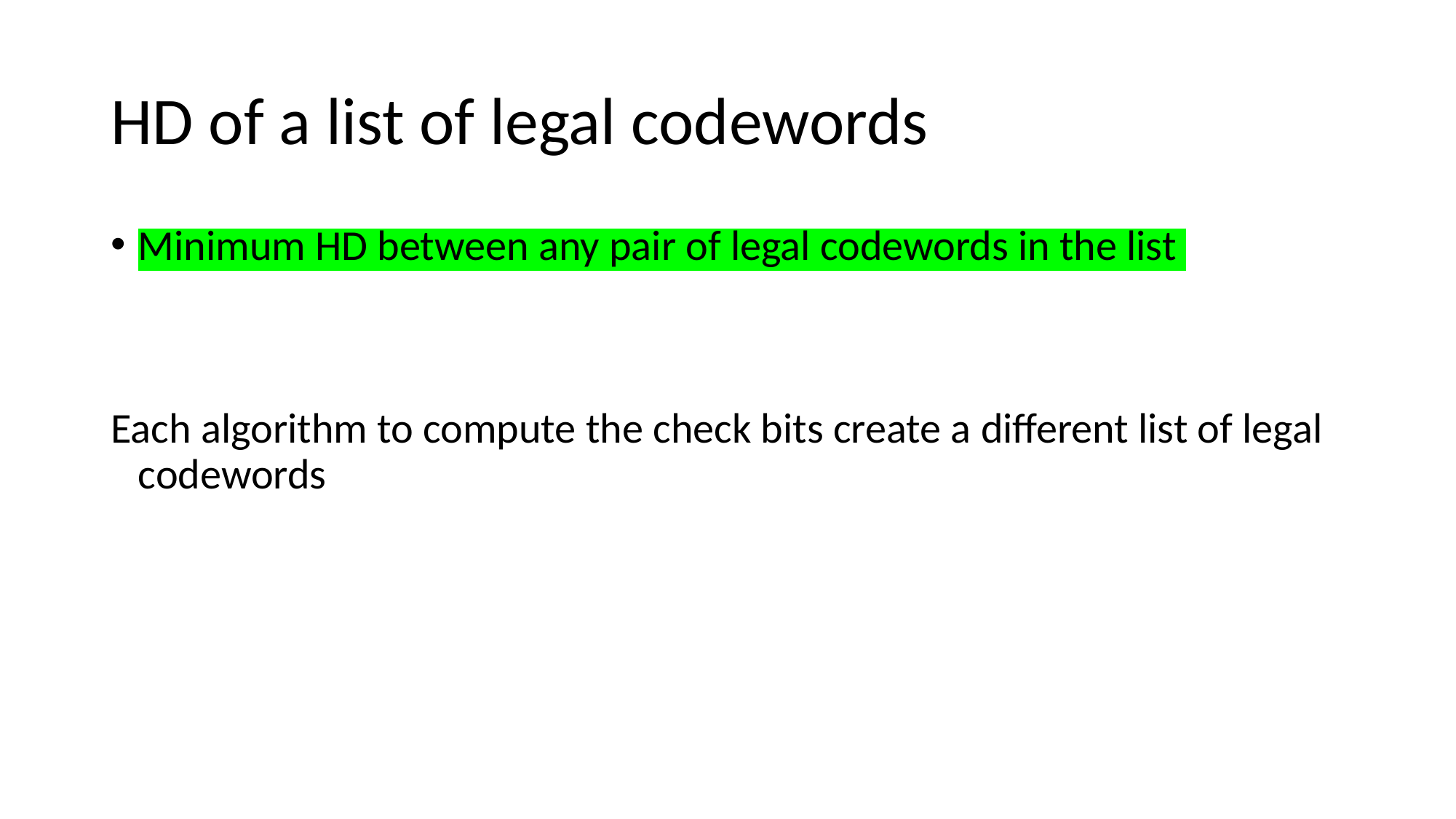

# HD of a list of legal codewords
Minimum HD between any pair of legal codewords in the list

Each algorithm to compute the check bits create a different list of legal codewords